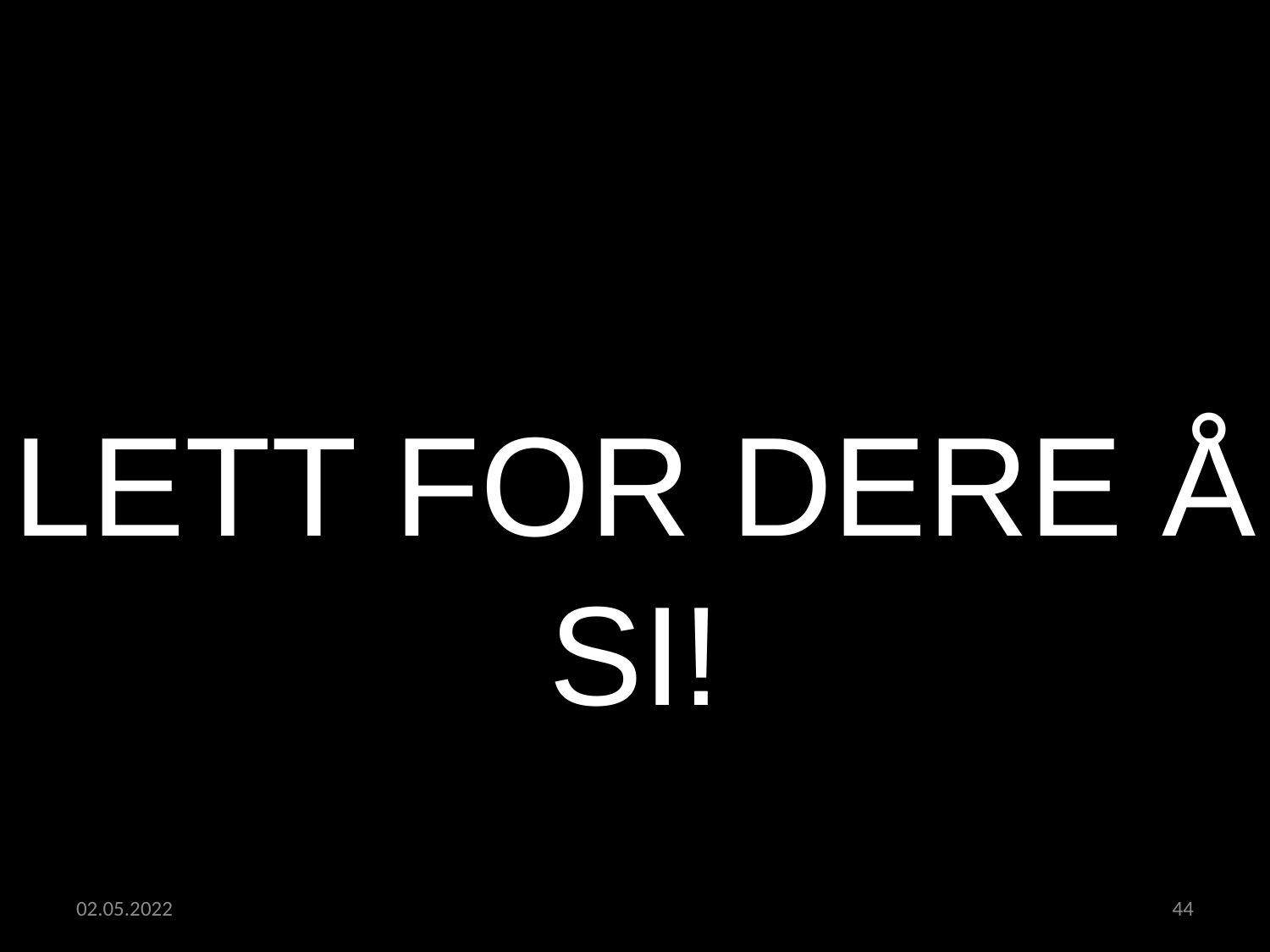

LETT FOR DERE Å SI!
02.05.2022
44